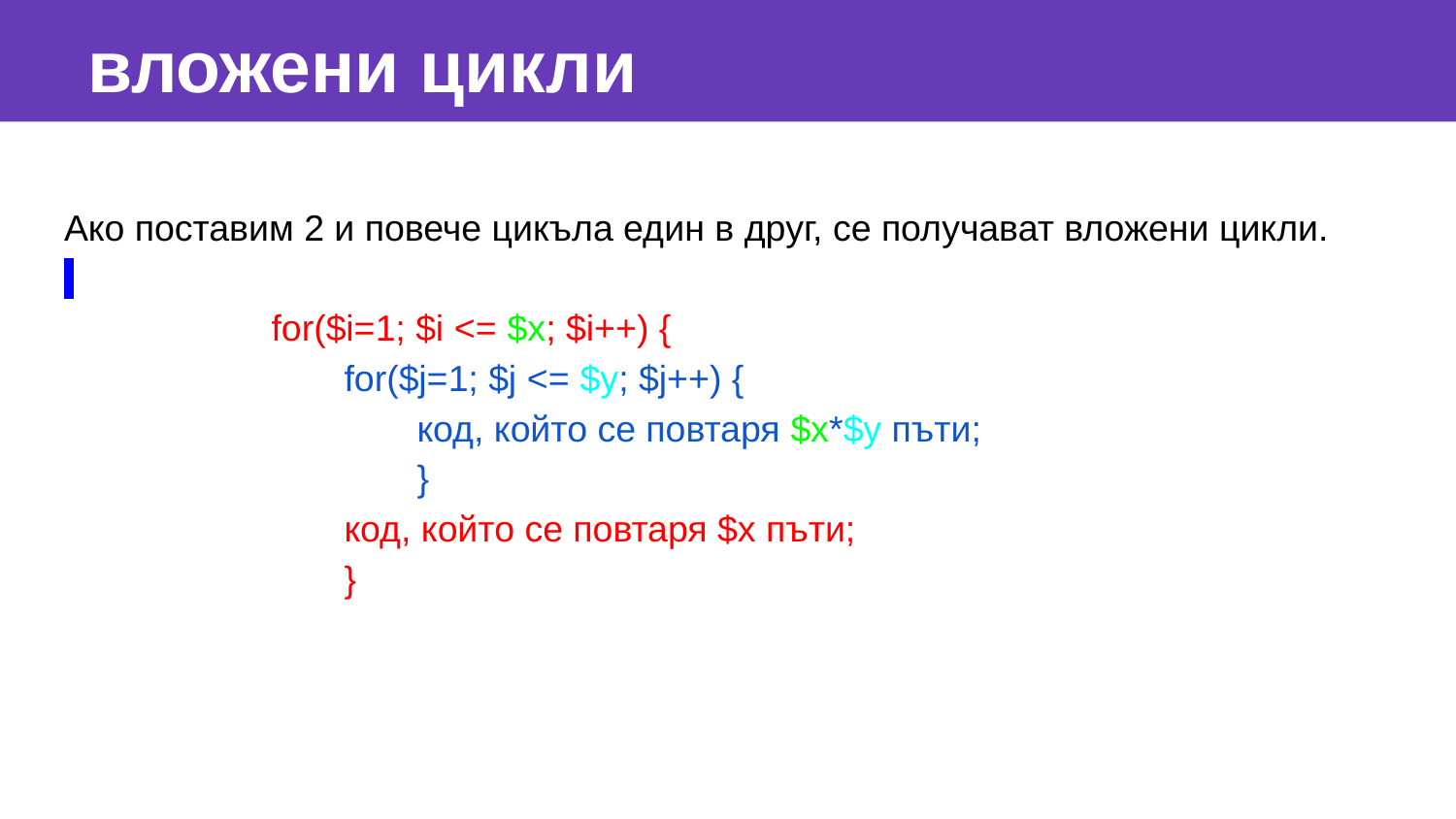

вложени цикли
Ако поставим 2 и повече цикъла един в друг, се получават вложени цикли.

for($i=1; $i <= $x; $i++) {
for($j=1; $j <= $y; $j++) {
код, който се повтаря $x*$y пъти;
}
код, който се повтаря $x пъти;
}